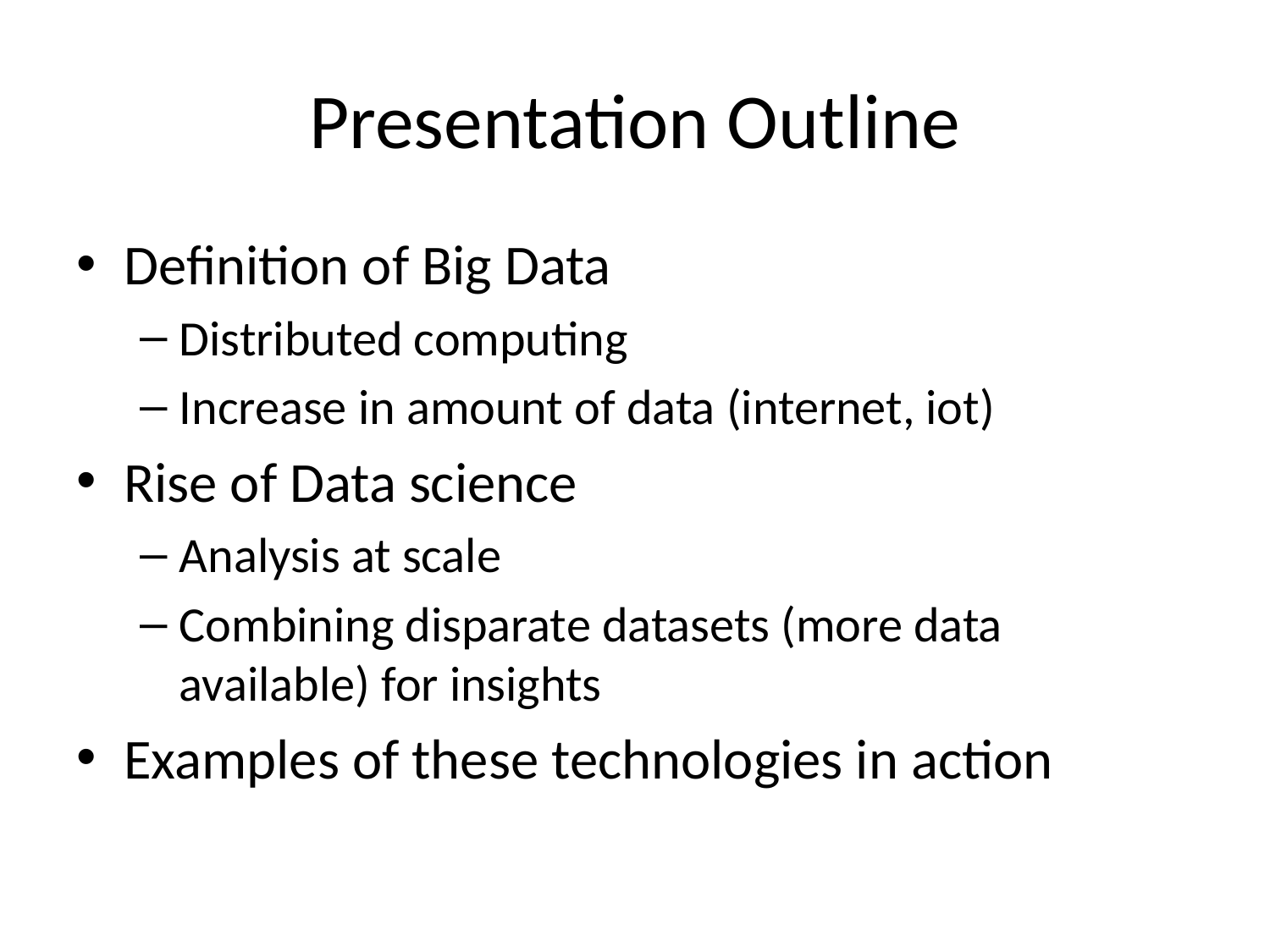

# Presentation Outline
Definition of Big Data
Distributed computing
Increase in amount of data (internet, iot)
Rise of Data science
Analysis at scale
Combining disparate datasets (more data available) for insights
Examples of these technologies in action